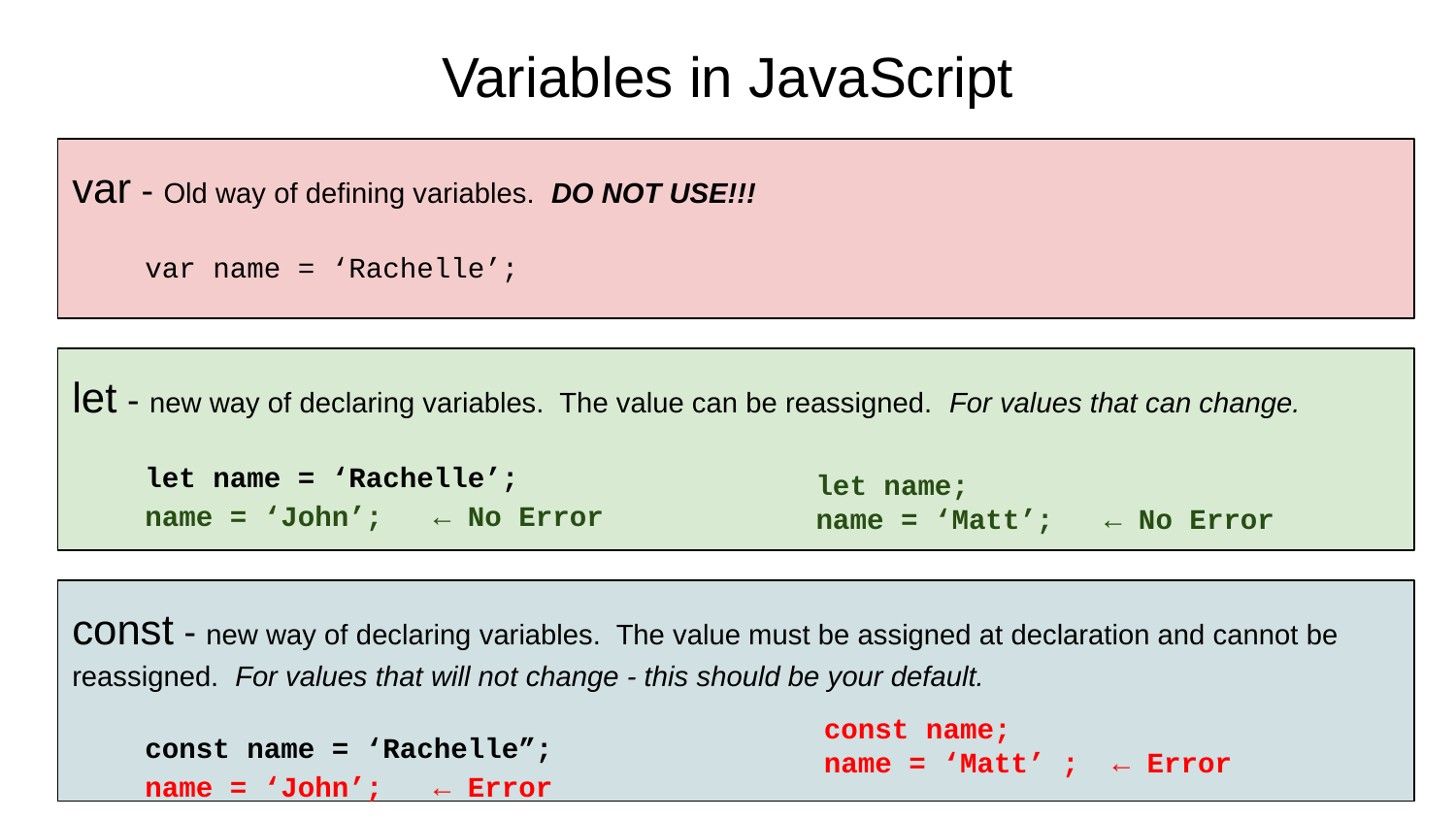

# Variables in JavaScript
var - Old way of defining variables.  DO NOT USE!!!
var name = ‘Rachelle’;
let - new way of declaring variables.  The value can be reassigned.  For values that can change.
let name = ‘Rachelle’;
name = ‘John’;   ← No Error

let name;
name = ‘Matt’;   ← No Error
const - new way of declaring variables.  The value must be assigned at declaration and cannot be reassigned.  For values that will not change - this should be your default.
const name = ‘Rachelle”;
name = ‘John’;   ← Error

const name;
name = ‘Matt’ ;  ← Error